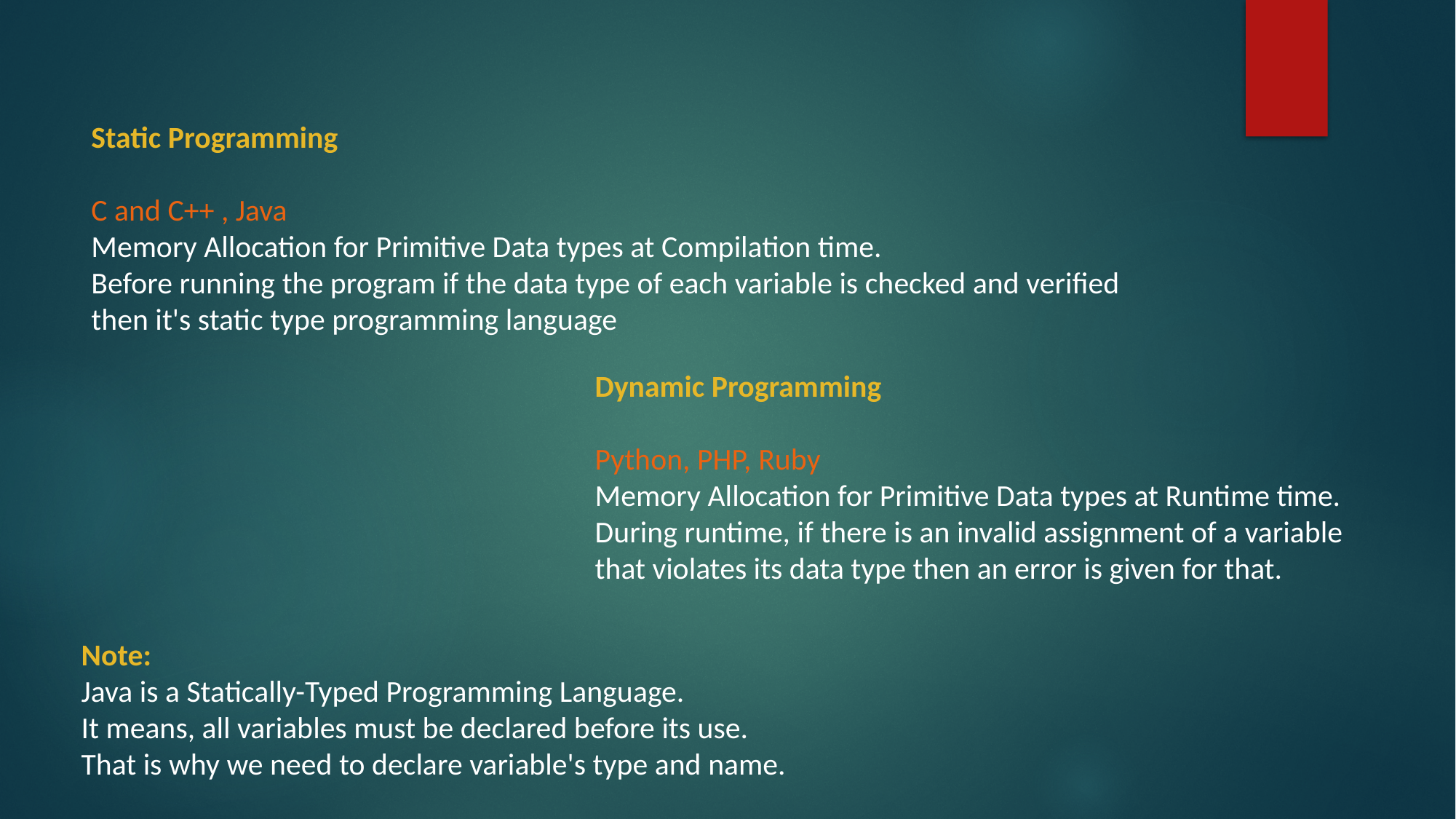

Static Programming

C and C++ , Java
Memory Allocation for Primitive Data types at Compilation time.
Before running the program if the data type of each variable is checked and verified then it's static type programming language

Dynamic Programming

Python, PHP, Ruby
Memory Allocation for Primitive Data types at Runtime time.
During runtime, if there is an invalid assignment of a variable that violates its data type then an error is given for that.
Note:
Java is a Statically-Typed Programming Language.
It means, all variables must be declared before its use.
That is why we need to declare variable's type and name.